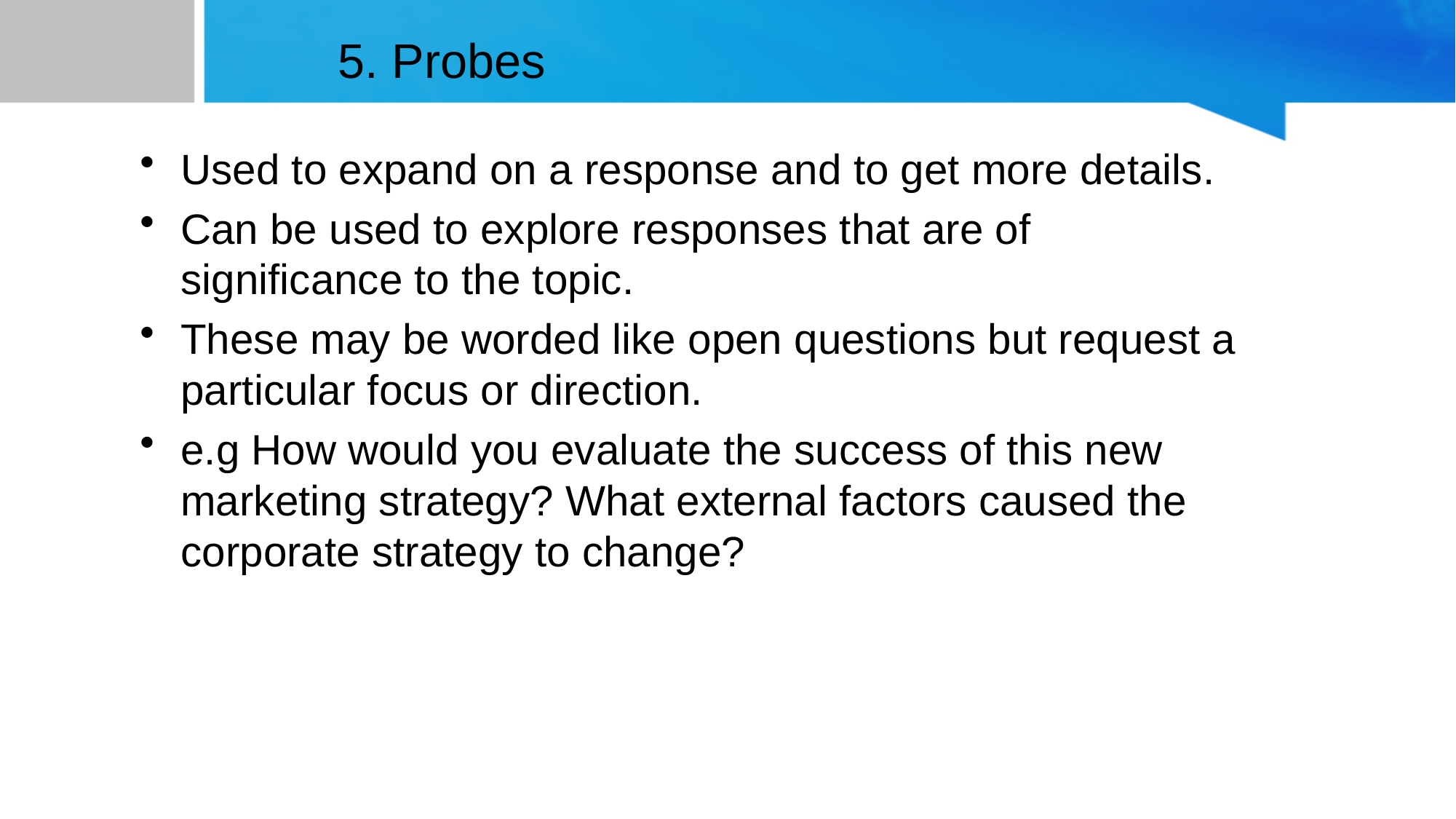

# 5. Probes
Used to expand on a response and to get more details.
Can be used to explore responses that are of significance to the topic.
These may be worded like open questions but request a particular focus or direction.
e.g How would you evaluate the success of this new marketing strategy? What external factors caused the corporate strategy to change?